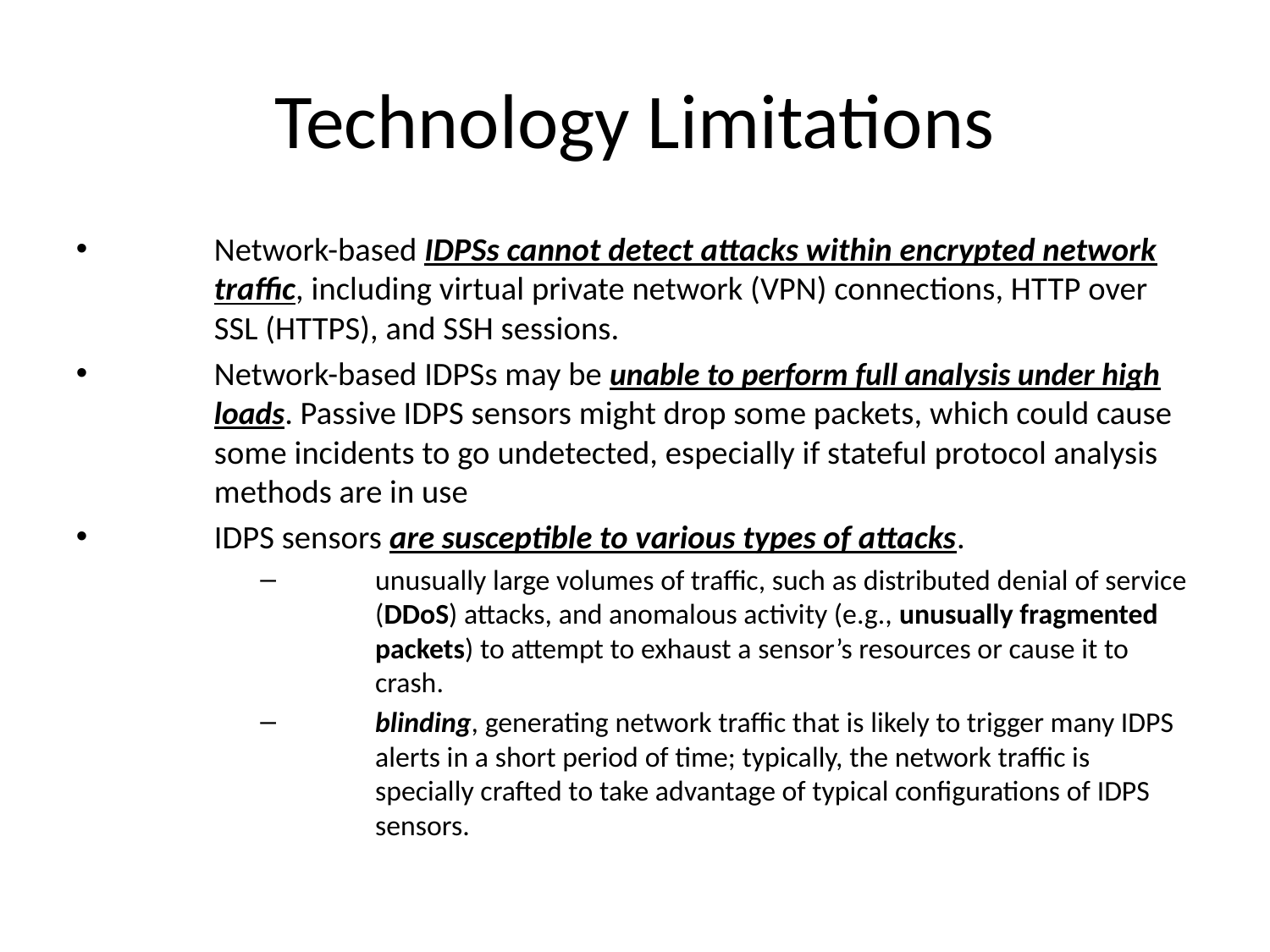

Technology Limitations
Network-based IDPSs cannot detect attacks within encrypted network traffic, including virtual private network (VPN) connections, HTTP over SSL (HTTPS), and SSH sessions.
Network-based IDPSs may be unable to perform full analysis under high loads. Passive IDPS sensors might drop some packets, which could cause some incidents to go undetected, especially if stateful protocol analysis methods are in use
IDPS sensors are susceptible to various types of attacks.
unusually large volumes of traffic, such as distributed denial of service (DDoS) attacks, and anomalous activity (e.g., unusually fragmented packets) to attempt to exhaust a sensor’s resources or cause it to crash.
blinding, generating network traffic that is likely to trigger many IDPS alerts in a short period of time; typically, the network traffic is specially crafted to take advantage of typical configurations of IDPS sensors.